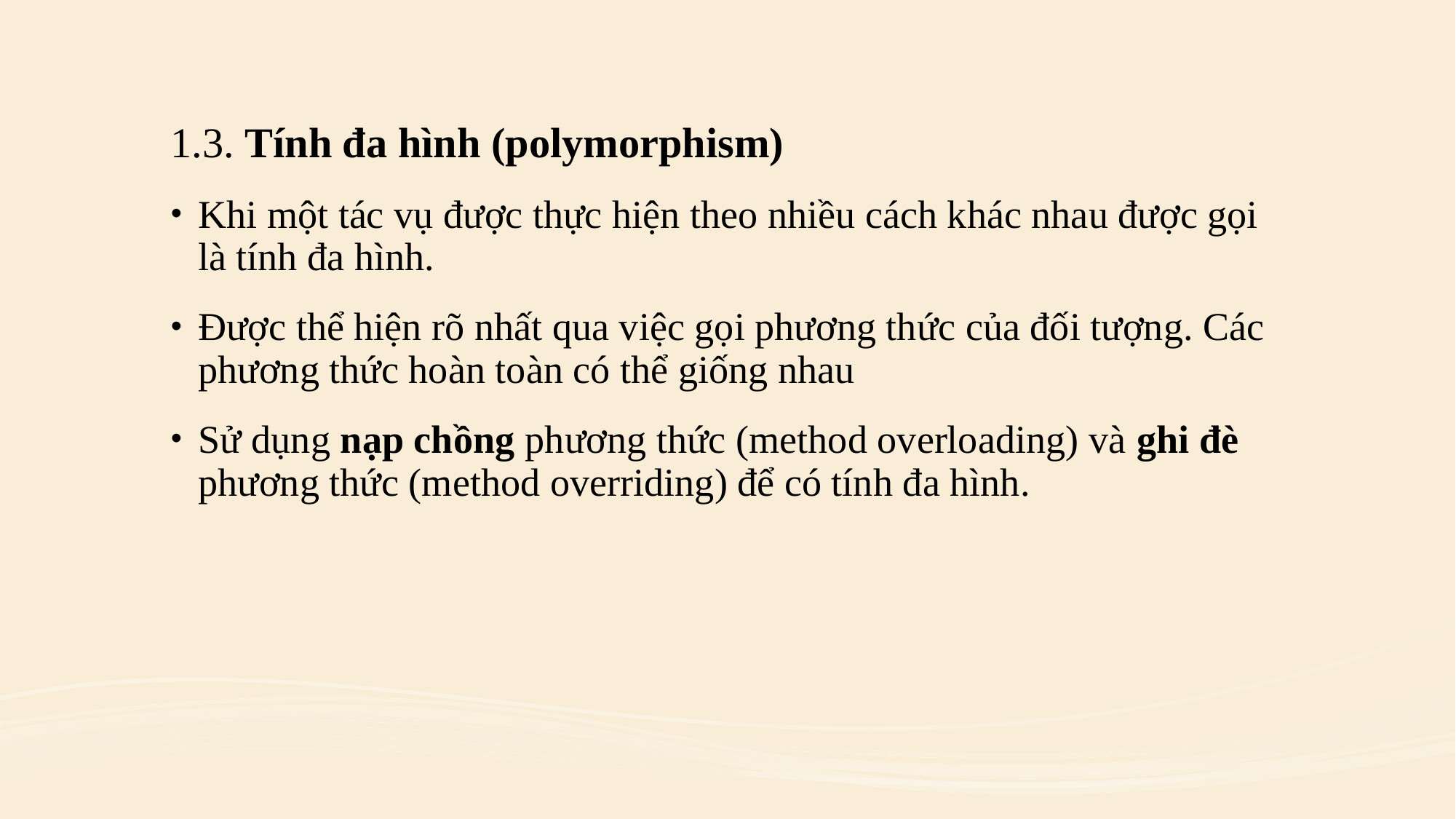

1.3. Tính đa hình (polymorphism)
Khi một tác vụ được thực hiện theo nhiều cách khác nhau được gọi là tính đa hình.
Được thể hiện rõ nhất qua việc gọi phương thức của đối tượng. Các phương thức hoàn toàn có thể giống nhau
Sử dụng nạp chồng phương thức (method overloading) và ghi đè phương thức (method overriding) để có tính đa hình.